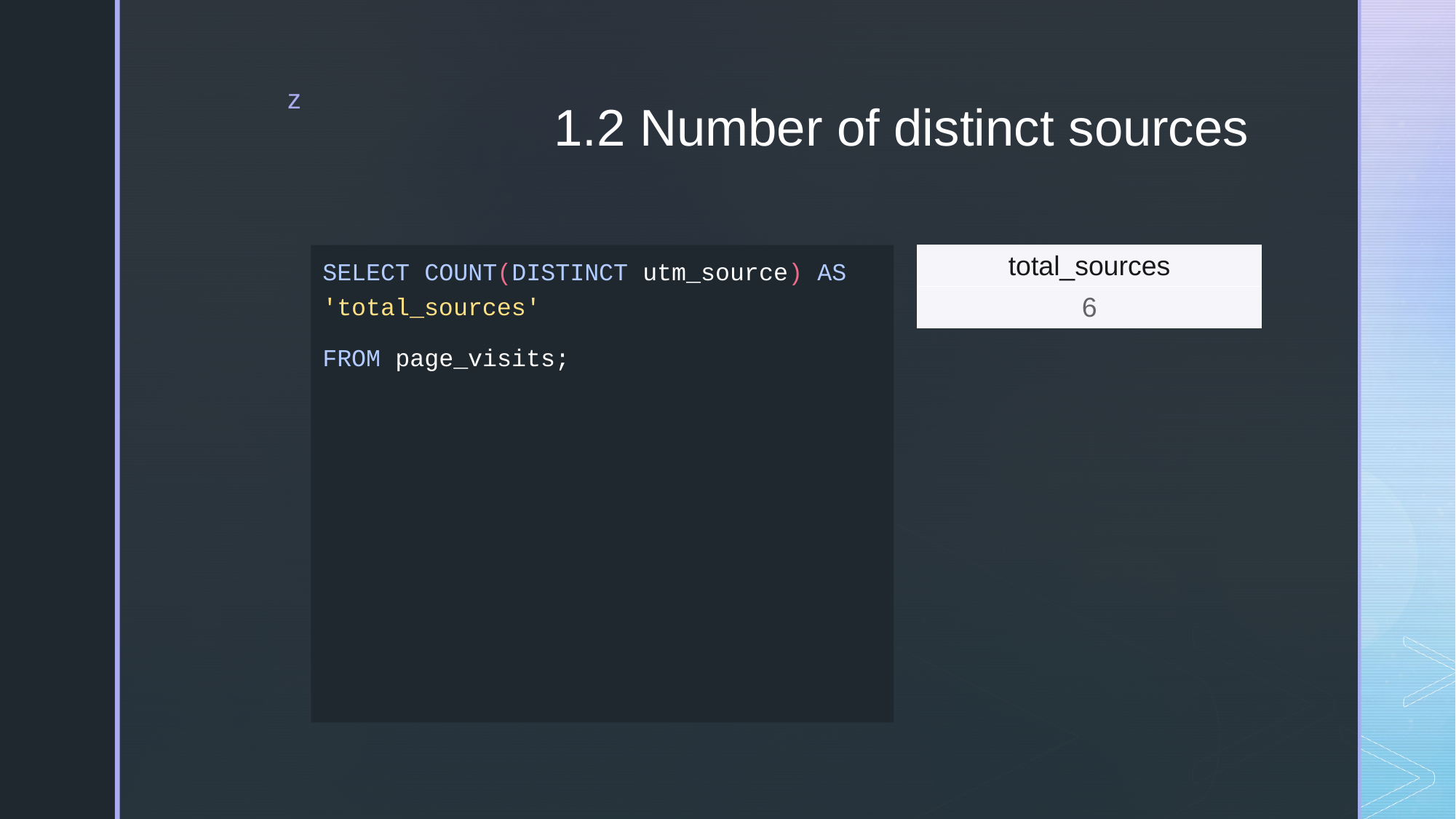

# 1.2 Number of distinct sources
SELECT COUNT(DISTINCT utm_source) AS 'total_sources'
FROM page_visits;.

| total\_sources |
| --- |
| 6 |